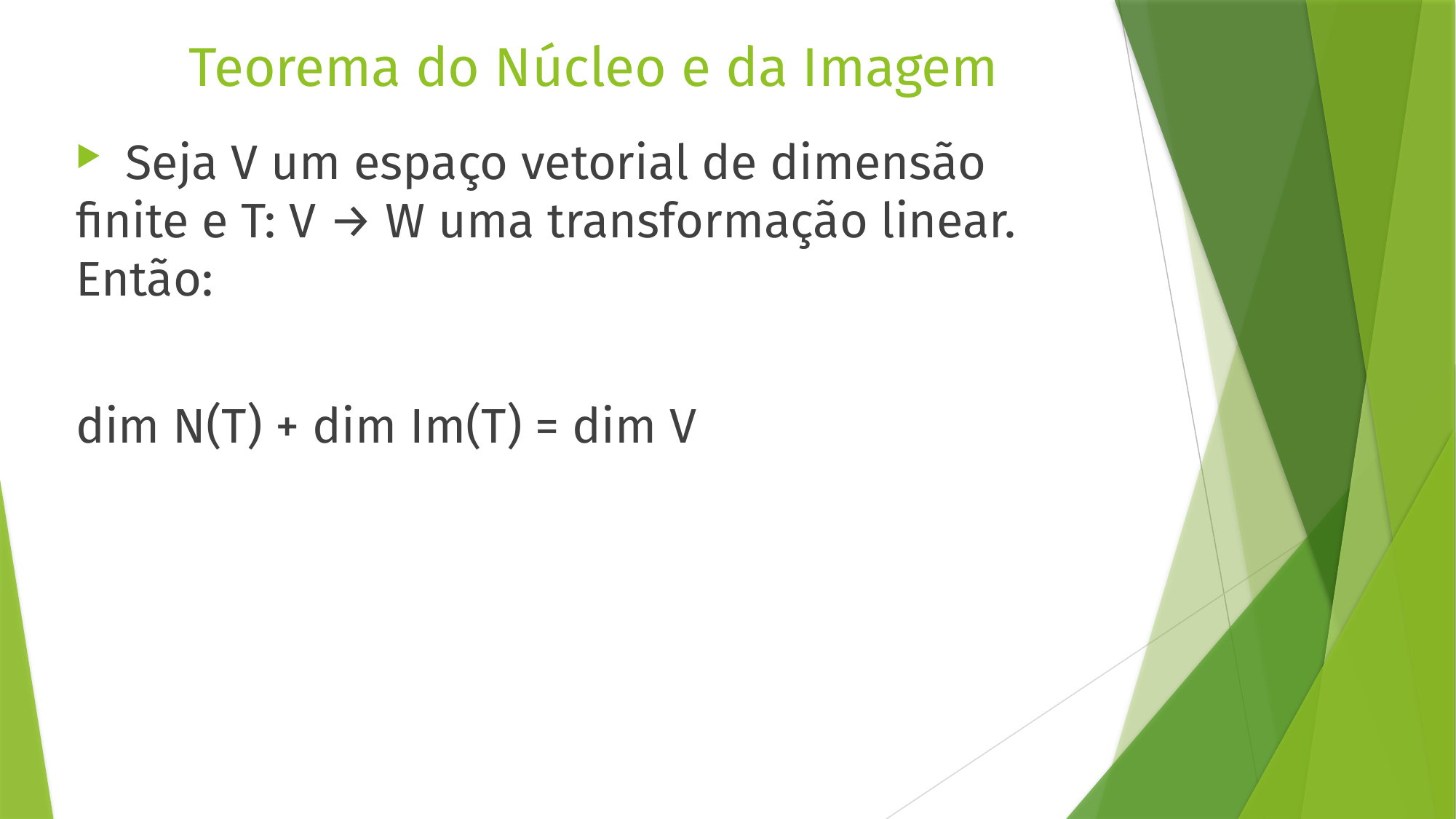

# Teorema do Núcleo e da Imagem
  Seja V um espaço vetorial de dimensão finite e T: V → W uma transformação linear. Então:

dim N(T) + dim Im(T) = dim V